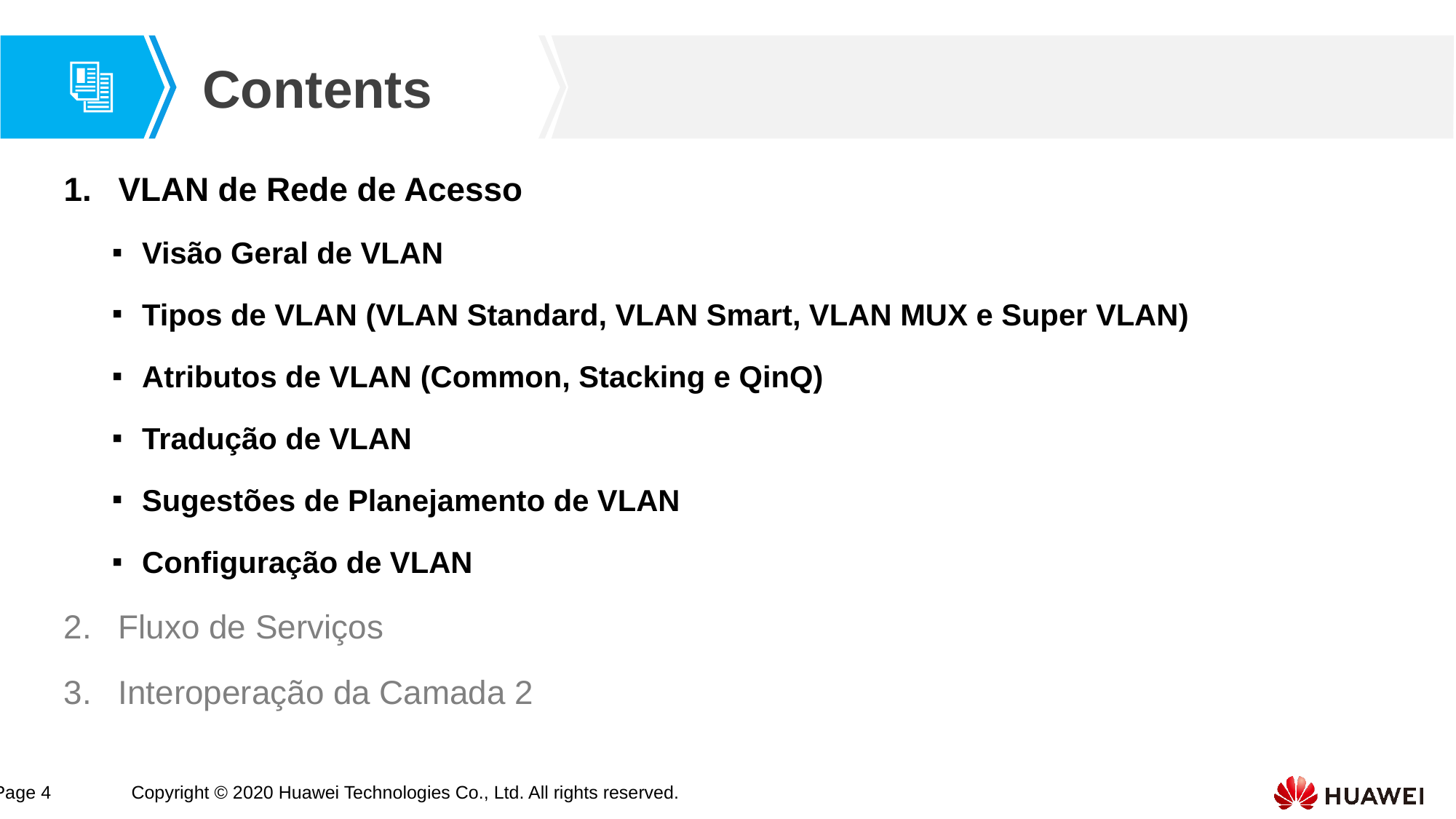

VLAN de Rede de Acesso
Visão Geral de VLAN
Tipos de VLAN (VLAN Standard, VLAN Smart, VLAN MUX e Super VLAN)
Atributos de VLAN (Common, Stacking e QinQ)
Tradução de VLAN
Sugestões de Planejamento de VLAN
Configuração de VLAN
Fluxo de Serviços
Interoperação da Camada 2